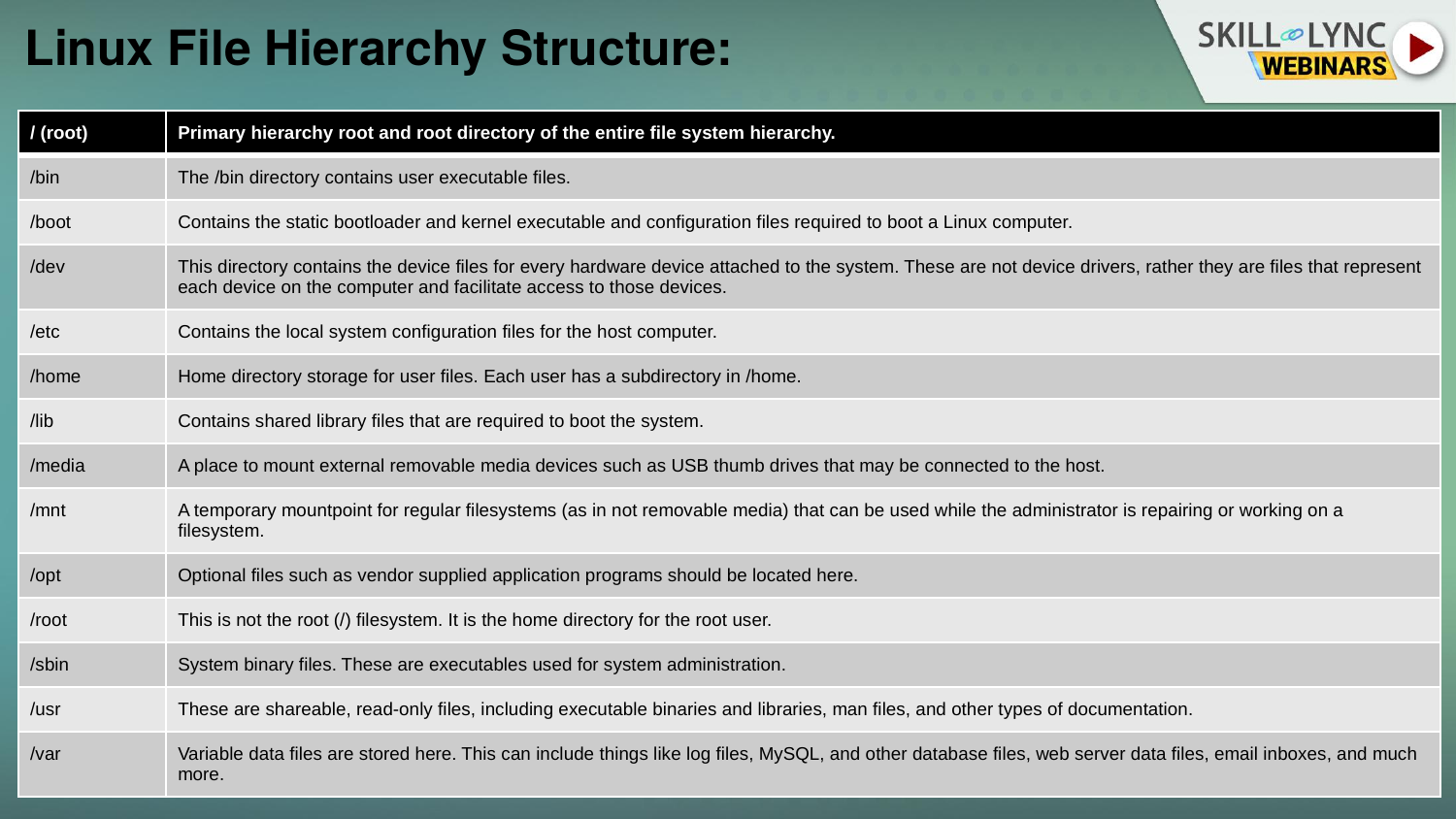

# Linux File Hierarchy Structure:

| / (root) | Primary hierarchy root and root directory of the entire file system hierarchy. |
| --- | --- |
| /bin | The /bin directory contains user executable files. |
| /boot | Contains the static bootloader and kernel executable and configuration files required to boot a Linux computer. |
| /dev | This directory contains the device files for every hardware device attached to the system. These are not device drivers, rather they are files that represent each device on the computer and facilitate access to those devices. |
| /etc | Contains the local system configuration files for the host computer. |
| /home | Home directory storage for user files. Each user has a subdirectory in /home. |
| /lib | Contains shared library files that are required to boot the system. |
| /media | A place to mount external removable media devices such as USB thumb drives that may be connected to the host. |
| /mnt | A temporary mountpoint for regular filesystems (as in not removable media) that can be used while the administrator is repairing or working on a filesystem. |
| /opt | Optional files such as vendor supplied application programs should be located here. |
| /root | This is not the root (/) filesystem. It is the home directory for the root user. |
| /sbin | System binary files. These are executables used for system administration. |
| /usr | These are shareable, read-only files, including executable binaries and libraries, man files, and other types of documentation. |
| /var | Variable data files are stored here. This can include things like log files, MySQL, and other database files, web server data files, email inboxes, and much more. |